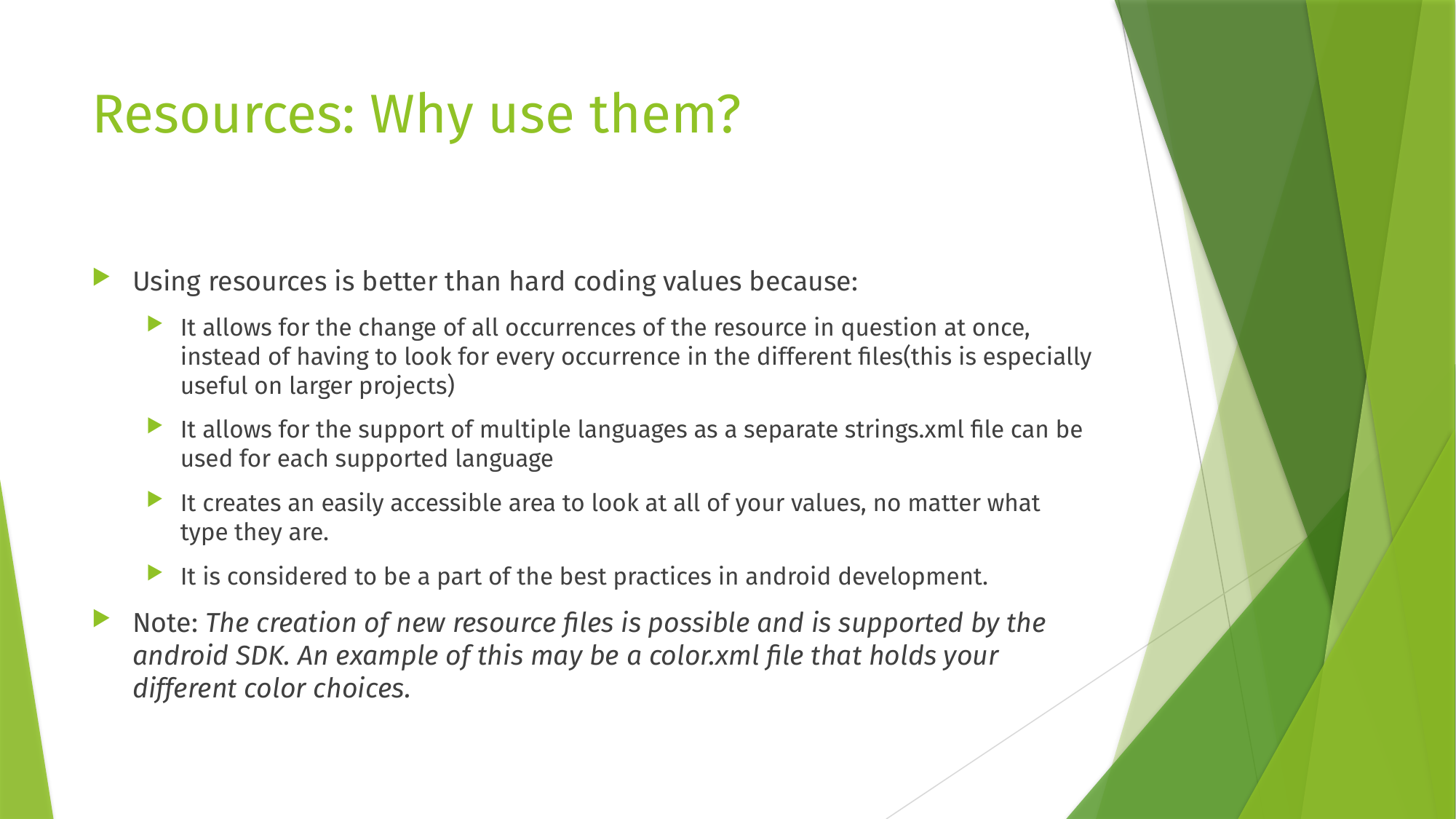

# Resources: Why use them?
Using resources is better than hard coding values because:
It allows for the change of all occurrences of the resource in question at once, instead of having to look for every occurrence in the different files(this is especially useful on larger projects)
It allows for the support of multiple languages as a separate strings.xml file can be used for each supported language
It creates an easily accessible area to look at all of your values, no matter what type they are.
It is considered to be a part of the best practices in android development.
Note: The creation of new resource files is possible and is supported by the android SDK. An example of this may be a color.xml file that holds your different color choices.